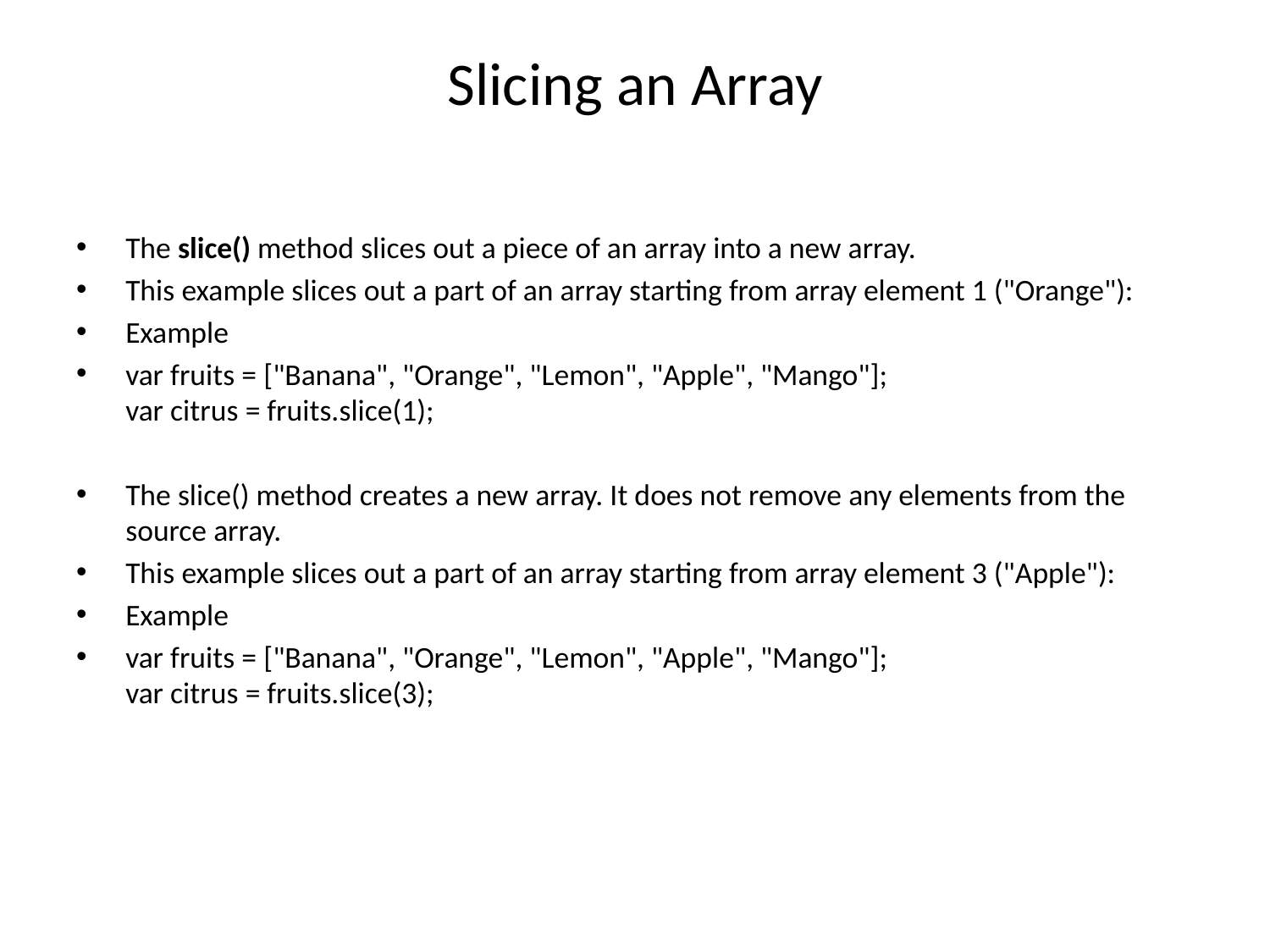

# Slicing an Array
The slice() method slices out a piece of an array into a new array.
This example slices out a part of an array starting from array element 1 ("Orange"):
Example
var fruits = ["Banana", "Orange", "Lemon", "Apple", "Mango"];
var citrus = fruits.slice(1);

The slice() method creates a new array. It does not remove any elements from the source array.
This example slices out a part of an array starting from array element 3 ("Apple"):
Example
var fruits = ["Banana", "Orange", "Lemon", "Apple", "Mango"];
var citrus = fruits.slice(3);